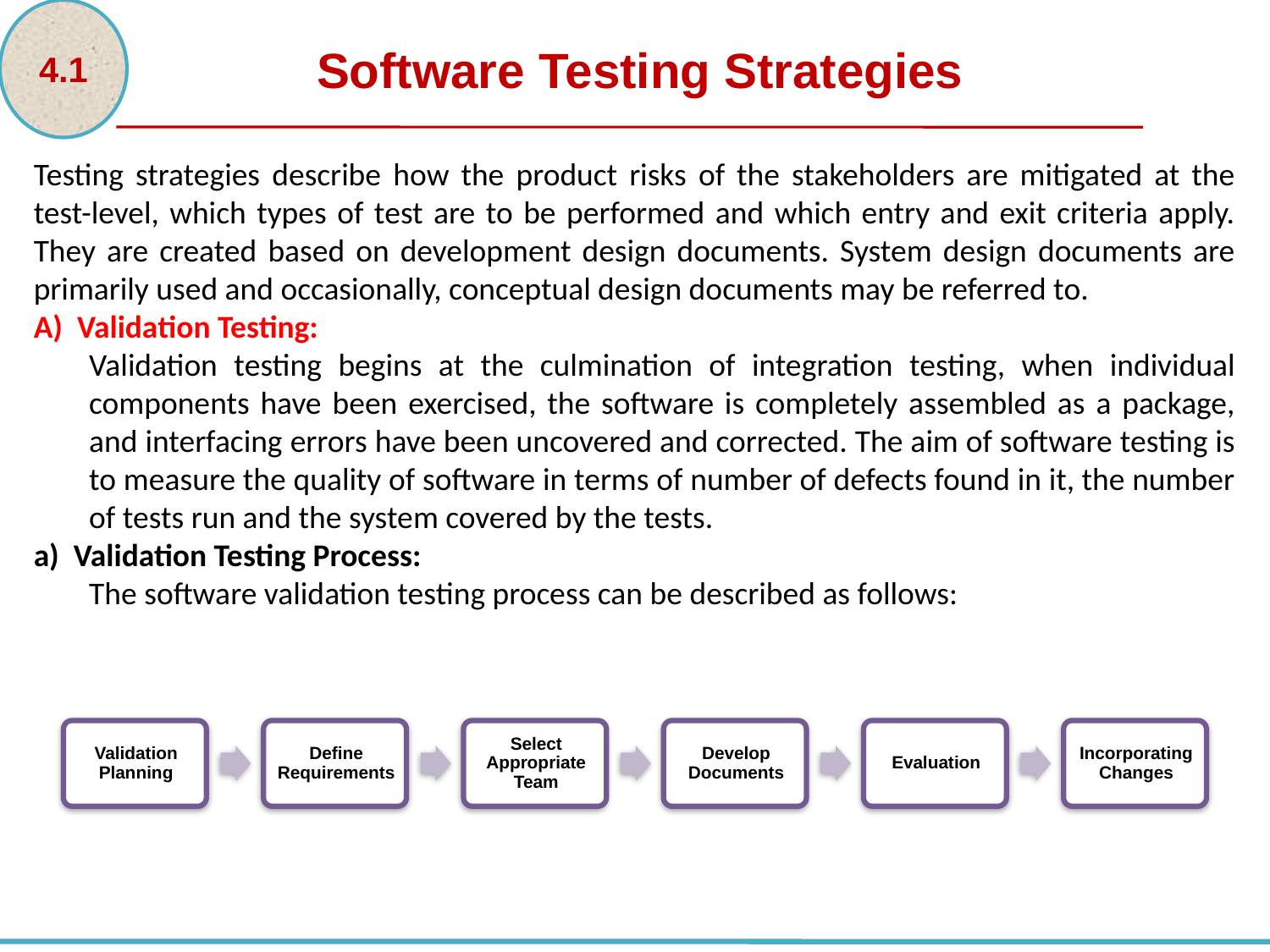

4.1
Software Testing Strategies
Testing strategies describe how the product risks of the stakeholders are mitigated at the test-level, which types of test are to be performed and which entry and exit criteria apply. They are created based on development design documents. System design documents are primarily used and occasionally, conceptual design documents may be referred to.
A)  Validation Testing:
Validation testing begins at the culmination of integration testing, when individual components have been exercised, the software is completely assembled as a package, and interfacing errors have been uncovered and corrected. The aim of software testing is to measure the quality of software in terms of number of defects found in it, the number of tests run and the system covered by the tests.
a)  Validation Testing Process:
The software validation testing process can be described as follows:

Validation Planning

Define Requirements

Select Appropriate Team

Develop Documents

Evaluation

Incorporating Changes